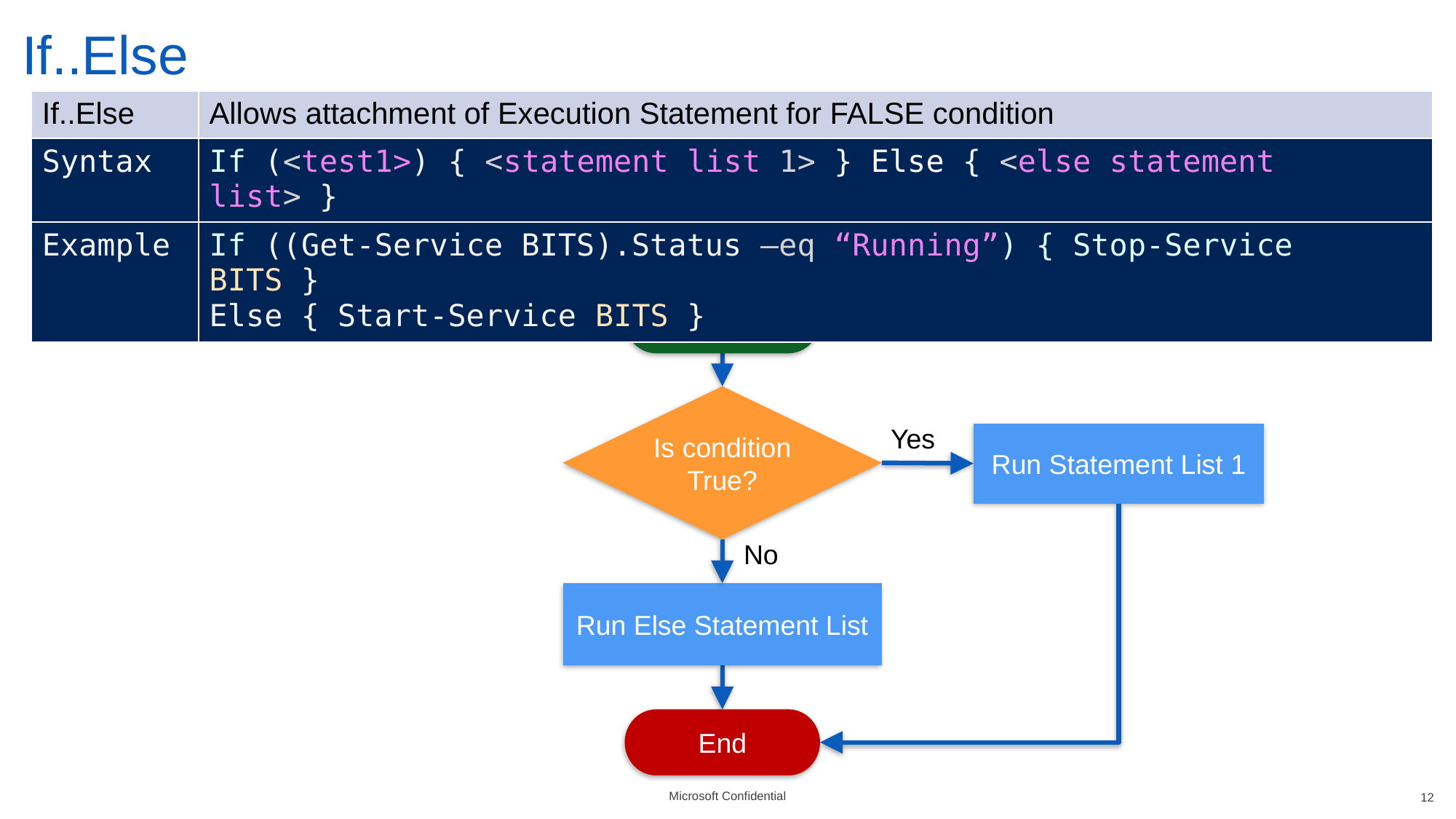

# If..Else
| If..Else | Allows attachment of Execution Statement for FALSE condition |
| --- | --- |
| Syntax | If (<test1>) { <statement list 1> } Else { <else statement list> } |
| Example | If ((Get-Service BITS).Status –eq “Running”) { Stop-Service BITS } Else { Start-Service BITS } |
Start
Is condition True?
Yes
Run Statement List 1
No
Run Else Statement List
End
12